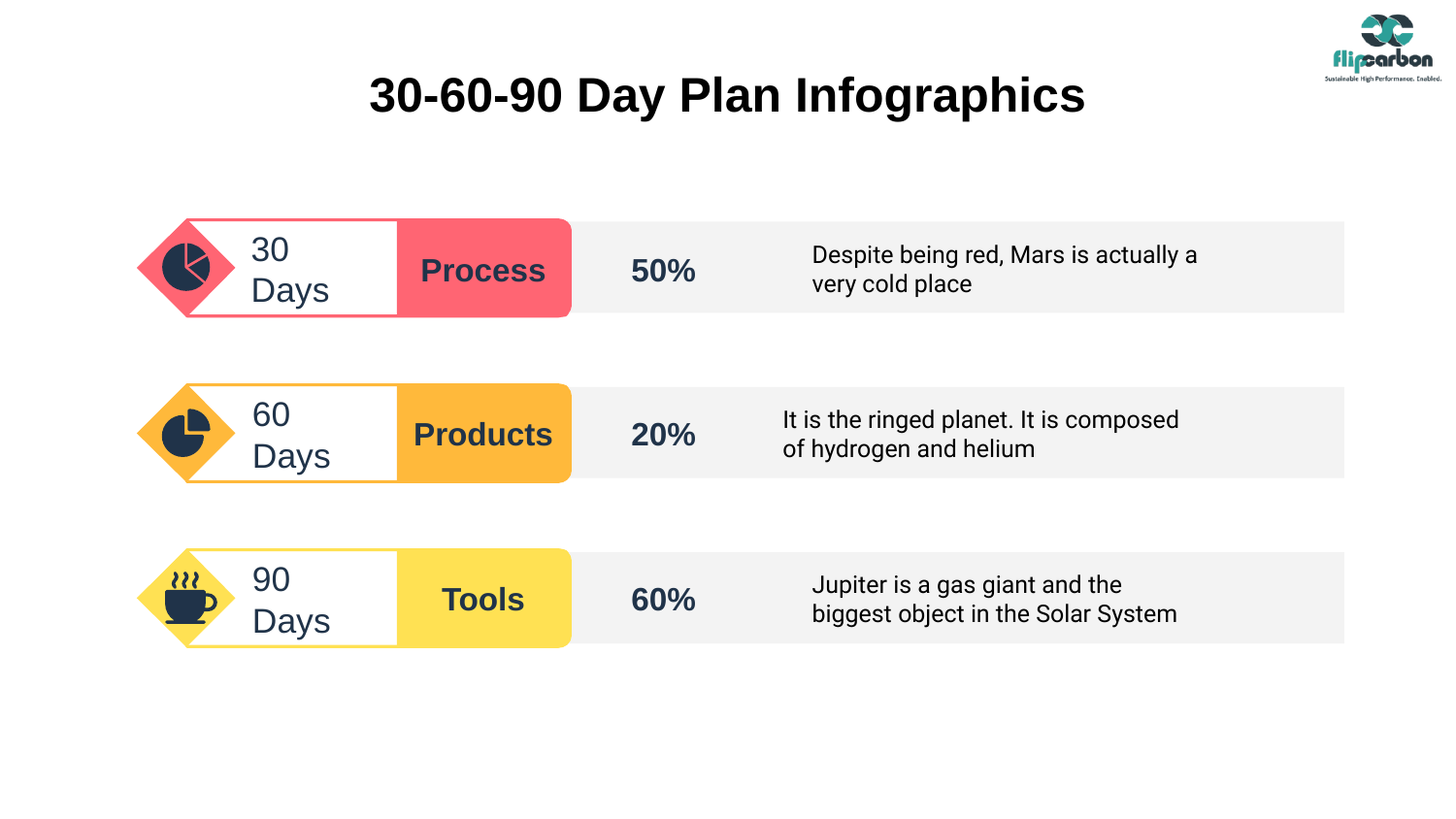

# 30-60-90 Day Plan Infographics

Process
50%

Despite being red, Mars is actually a very cold place
30 Days

Products
20%

It is the ringed planet. It is composed of hydrogen and helium
60 Days

Tools
60%

Jupiter is a gas giant and the biggest object in the Solar System
90 Days